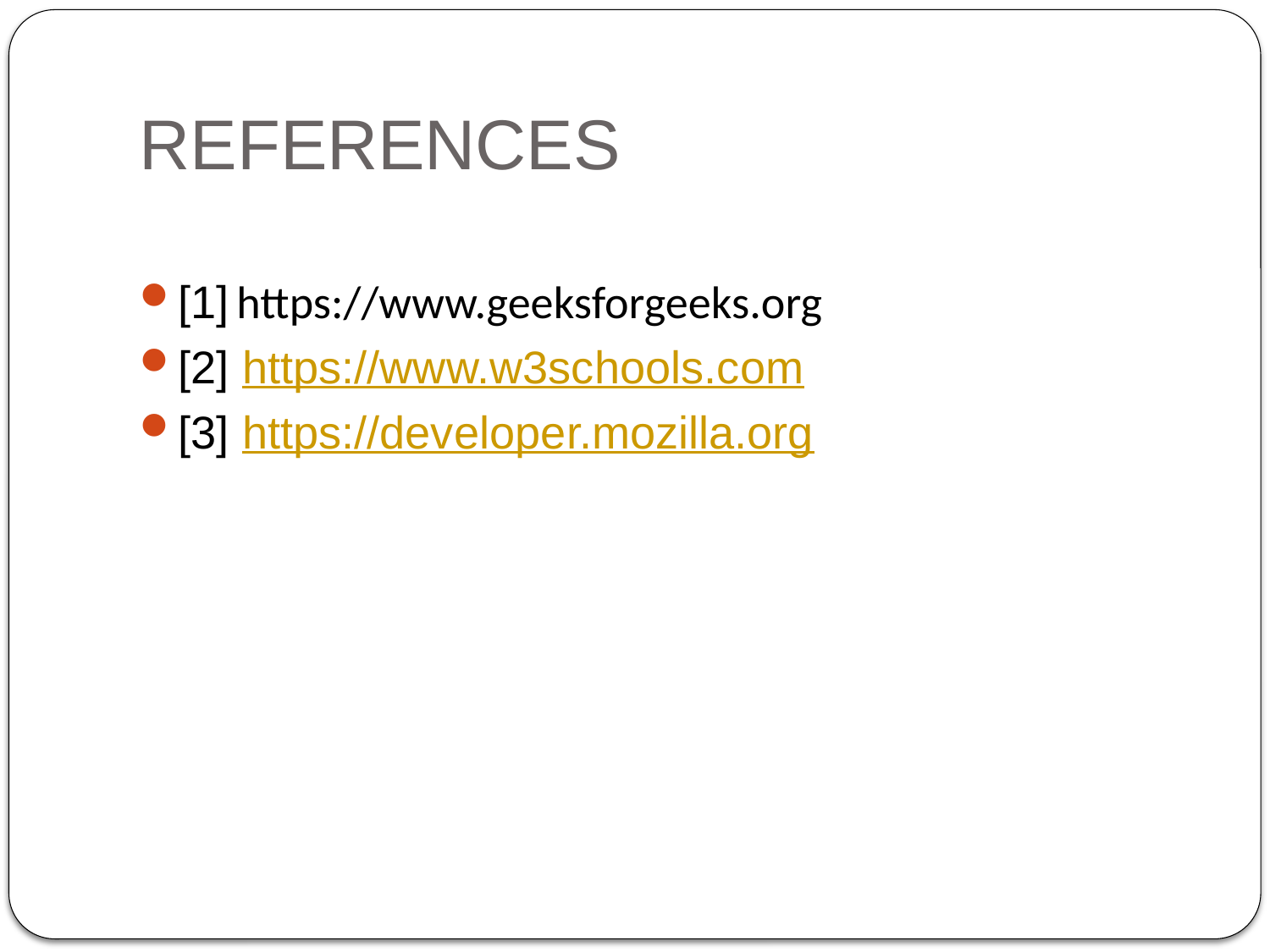

# REFERENCES

[1] https://www.geeksforgeeks.org
[2] https://www.w3schools.com
[3] https://developer.mozilla.org